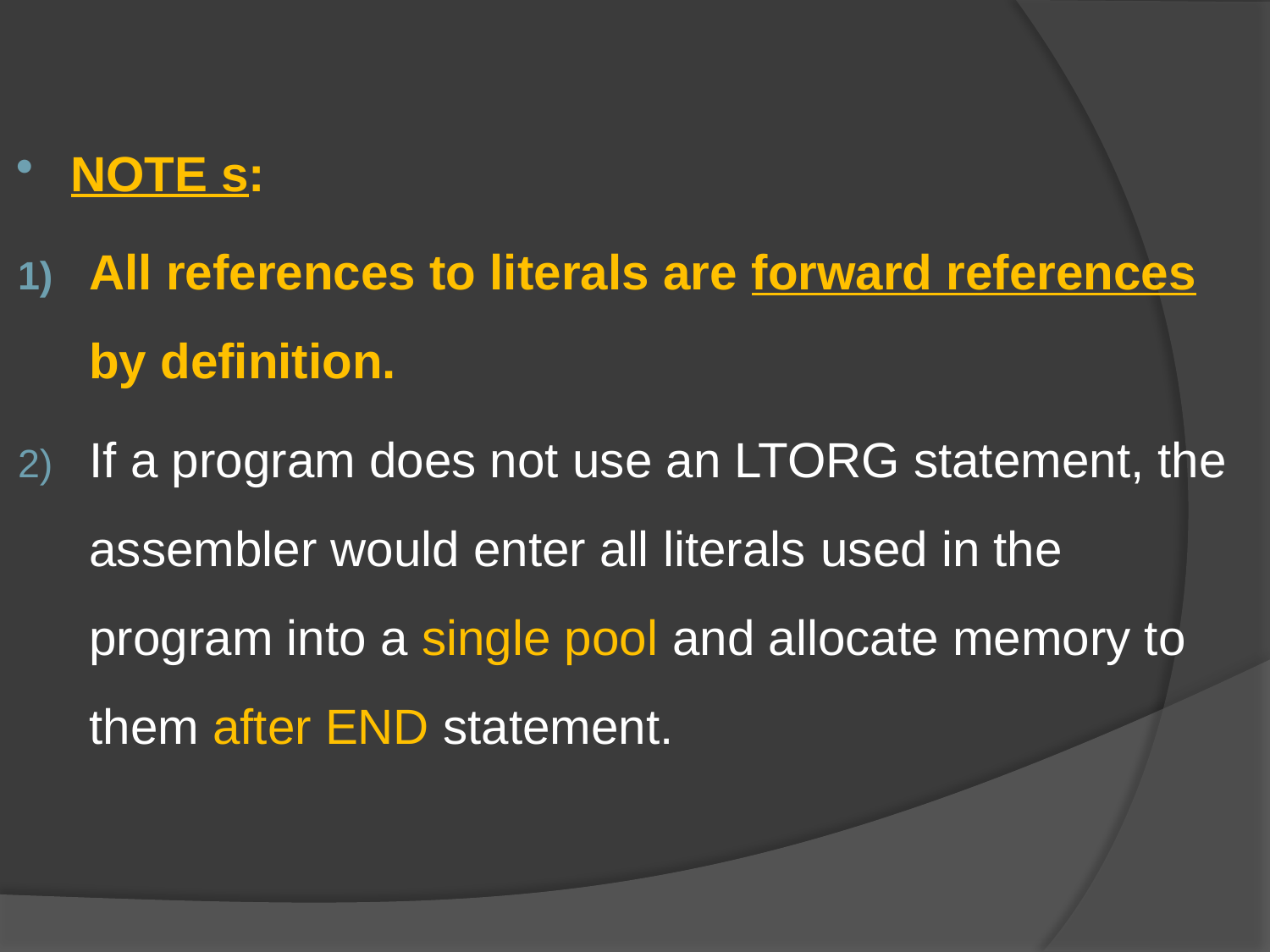

NOTE s:
All references to literals are forward references by definition.
If a program does not use an LTORG statement, the assembler would enter all literals used in the program into a single pool and allocate memory to them after END statement.